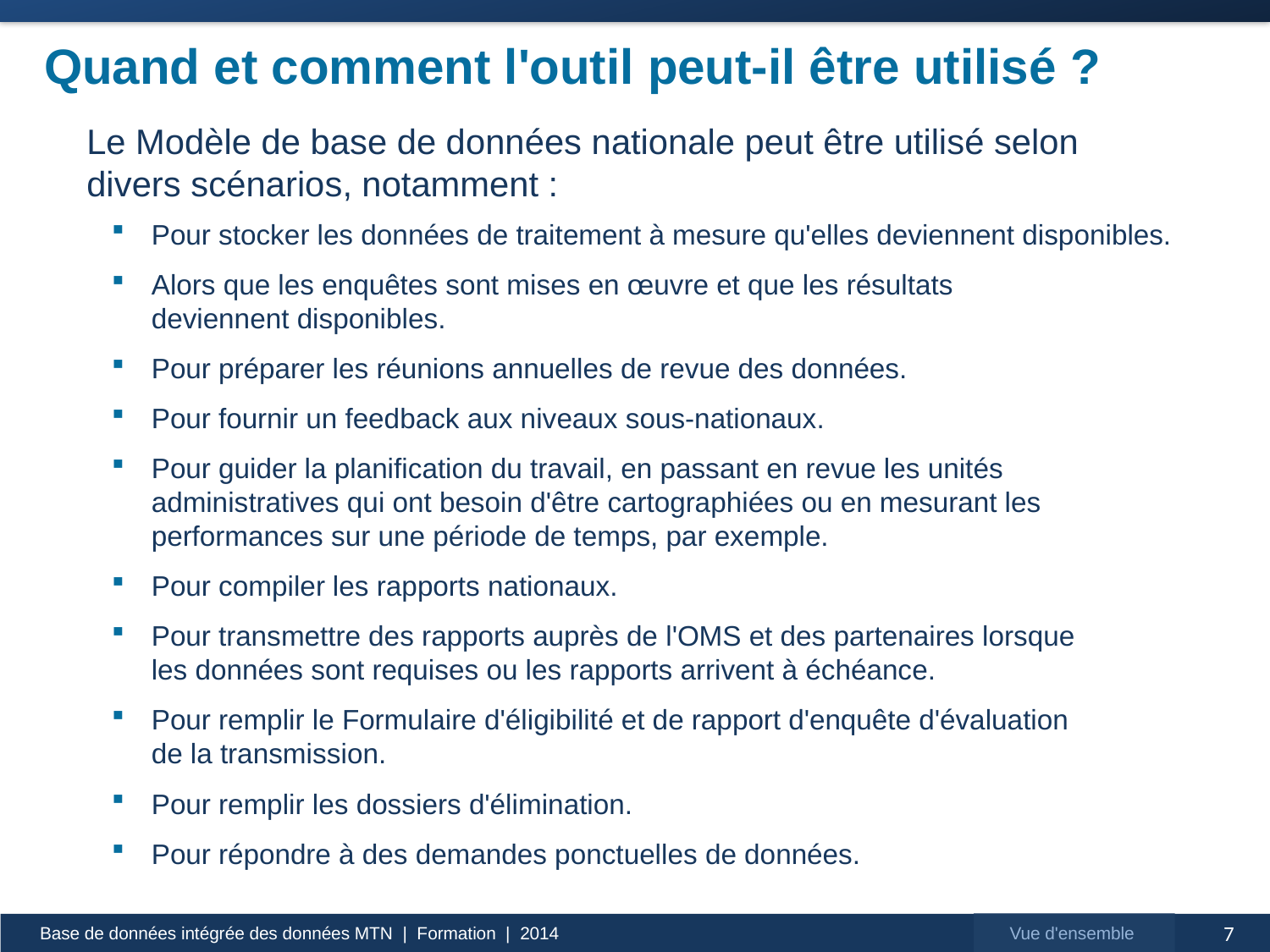

# Quand et comment l'outil peut-il être utilisé ?
Le Modèle de base de données nationale peut être utilisé selon
divers scénarios, notamment :
Pour stocker les données de traitement à mesure qu'elles deviennent disponibles.
Alors que les enquêtes sont mises en œuvre et que les résultats
deviennent disponibles.
Pour préparer les réunions annuelles de revue des données.
Pour fournir un feedback aux niveaux sous-nationaux.
Pour guider la planification du travail, en passant en revue les unités administratives qui ont besoin d'être cartographiées ou en mesurant les performances sur une période de temps, par exemple.
Pour compiler les rapports nationaux.
Pour transmettre des rapports auprès de l'OMS et des partenaires lorsque
les données sont requises ou les rapports arrivent à échéance.
Pour remplir le Formulaire d'éligibilité et de rapport d'enquête d'évaluation
de la transmission.
Pour remplir les dossiers d'élimination.
Pour répondre à des demandes ponctuelles de données.